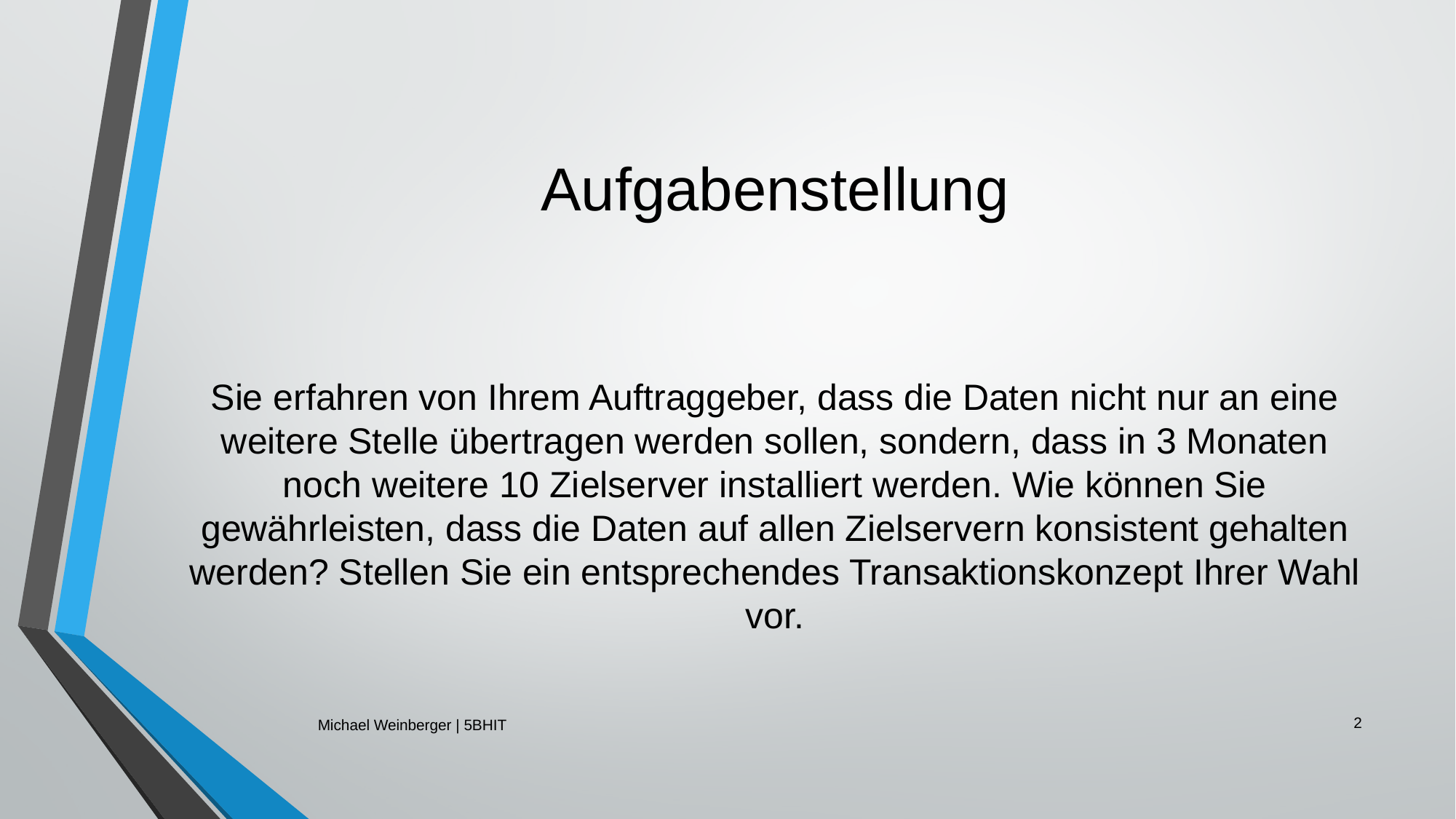

# Aufgabenstellung
Sie erfahren von Ihrem Auftraggeber, dass die Daten nicht nur an eine weitere Stelle übertragen werden sollen, sondern, dass in 3 Monaten noch weitere 10 Zielserver installiert werden. Wie können Sie gewährleisten, dass die Daten auf allen Zielservern konsistent gehalten werden? Stellen Sie ein entsprechendes Transaktionskonzept Ihrer Wahl vor.
2
Michael Weinberger | 5BHIT